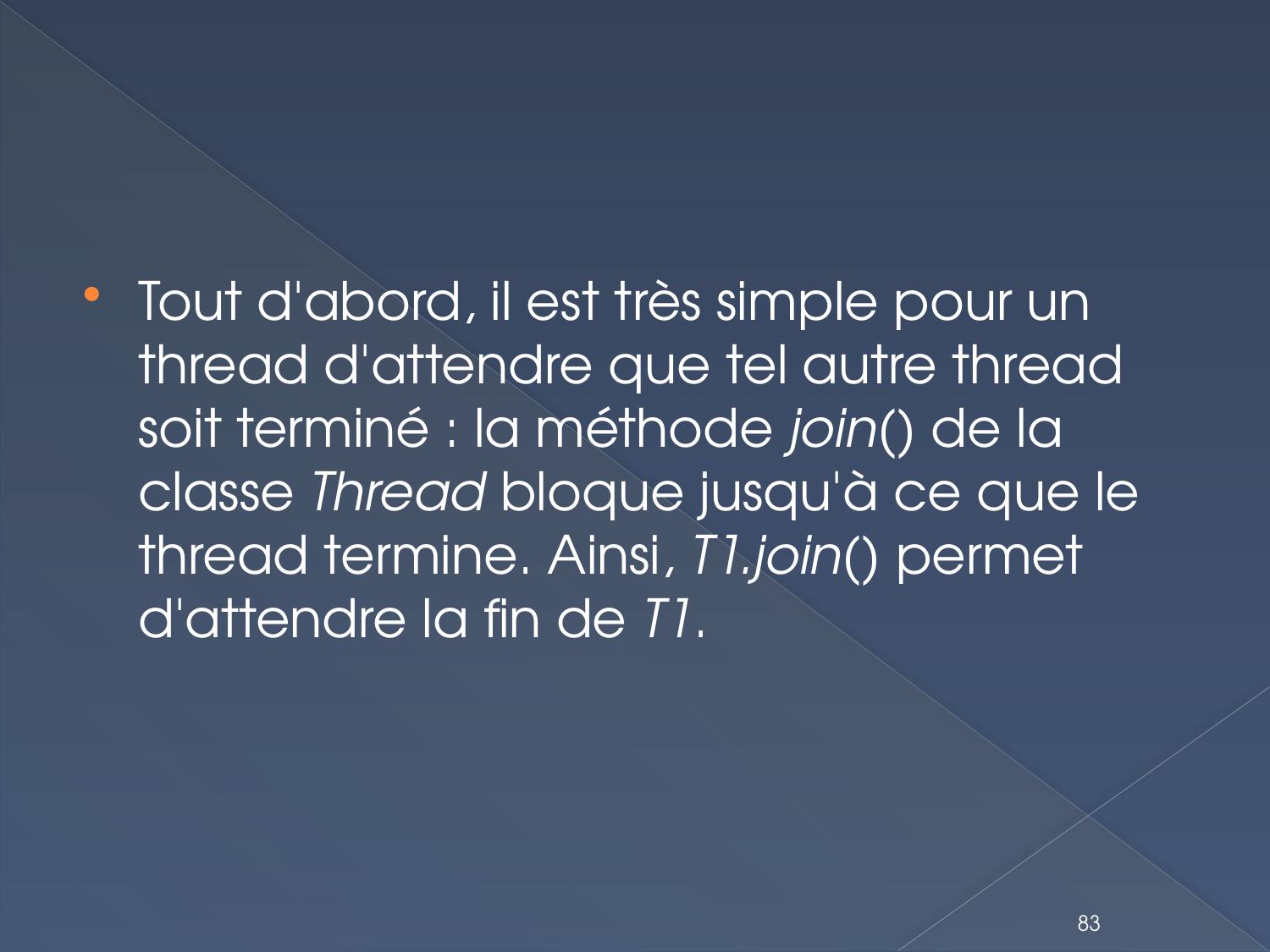

#
Tout d'abord, il est très simple pour un thread d'attendre que tel autre thread soit terminé : la méthode join() de la classe Thread bloque jusqu'à ce que le thread termine. Ainsi, T1.join() permet d'attendre la fin de T1.

83